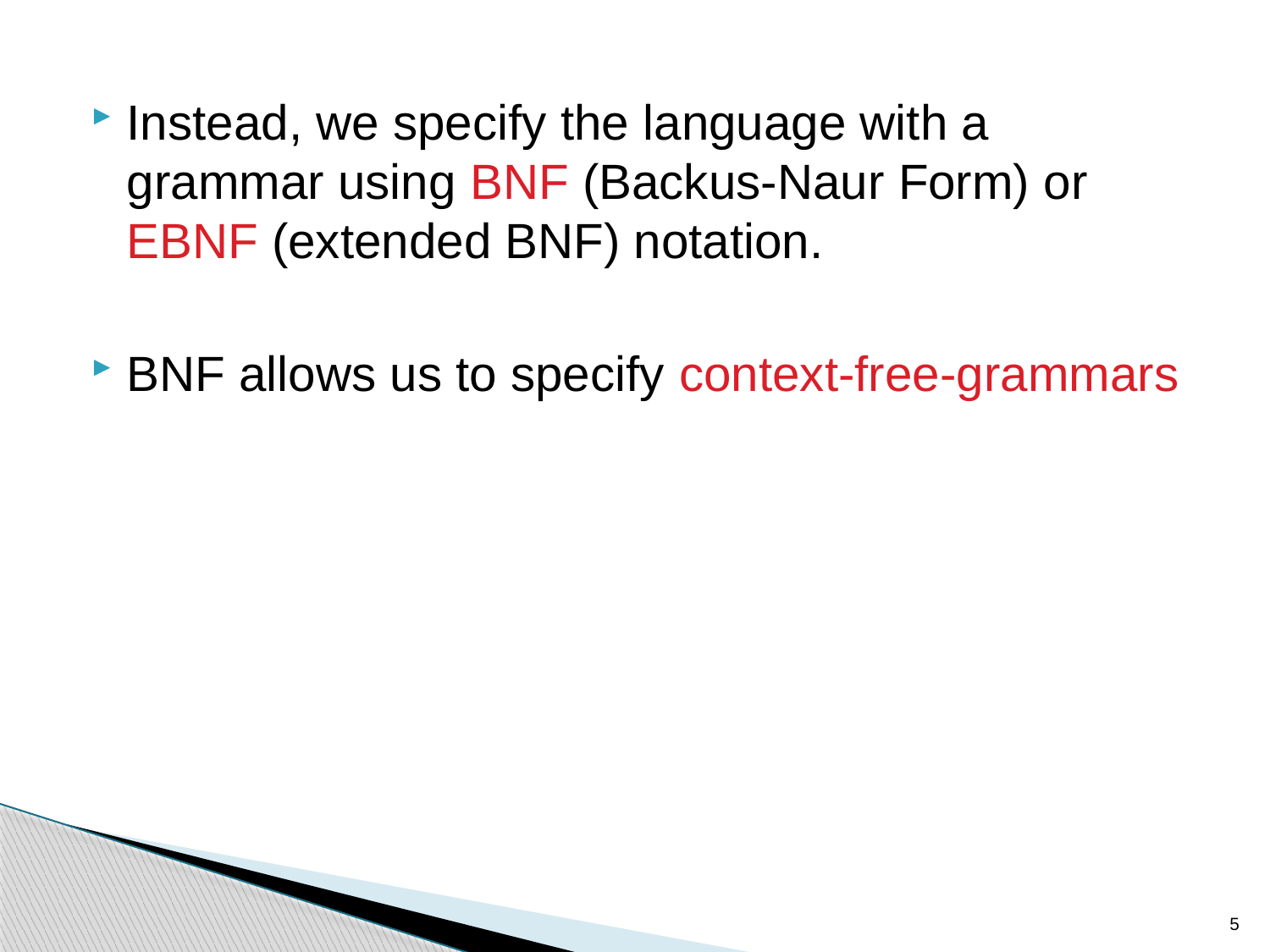

Instead, we specify the language with a grammar using BNF (Backus-Naur Form) or EBNF (extended BNF) notation.

BNF allows us to specify context-free-grammars

5